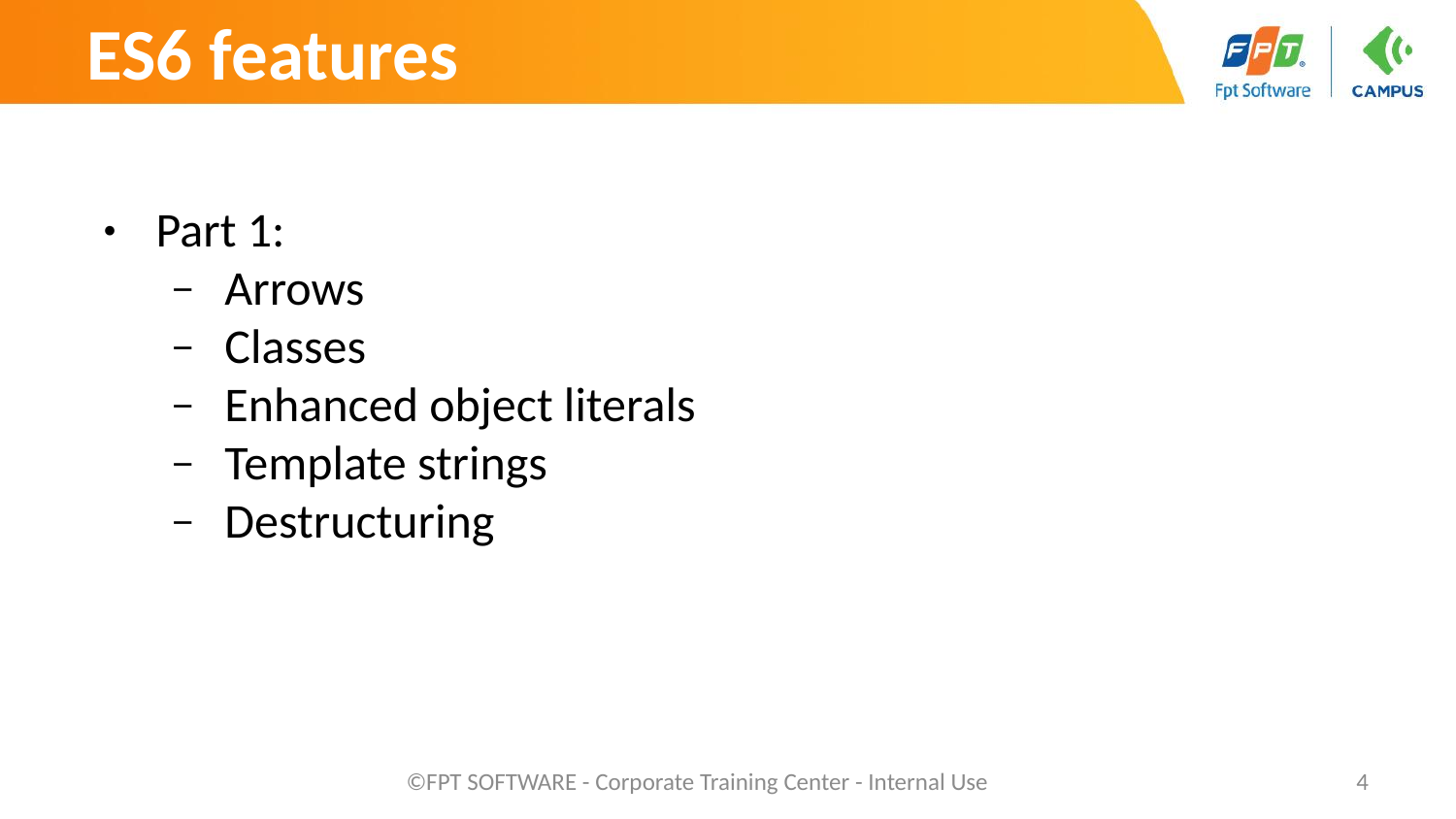

ES6 features
Part 1:
Arrows
Classes
Enhanced object literals
Template strings
Destructuring
©FPT SOFTWARE - Corporate Training Center - Internal Use
4